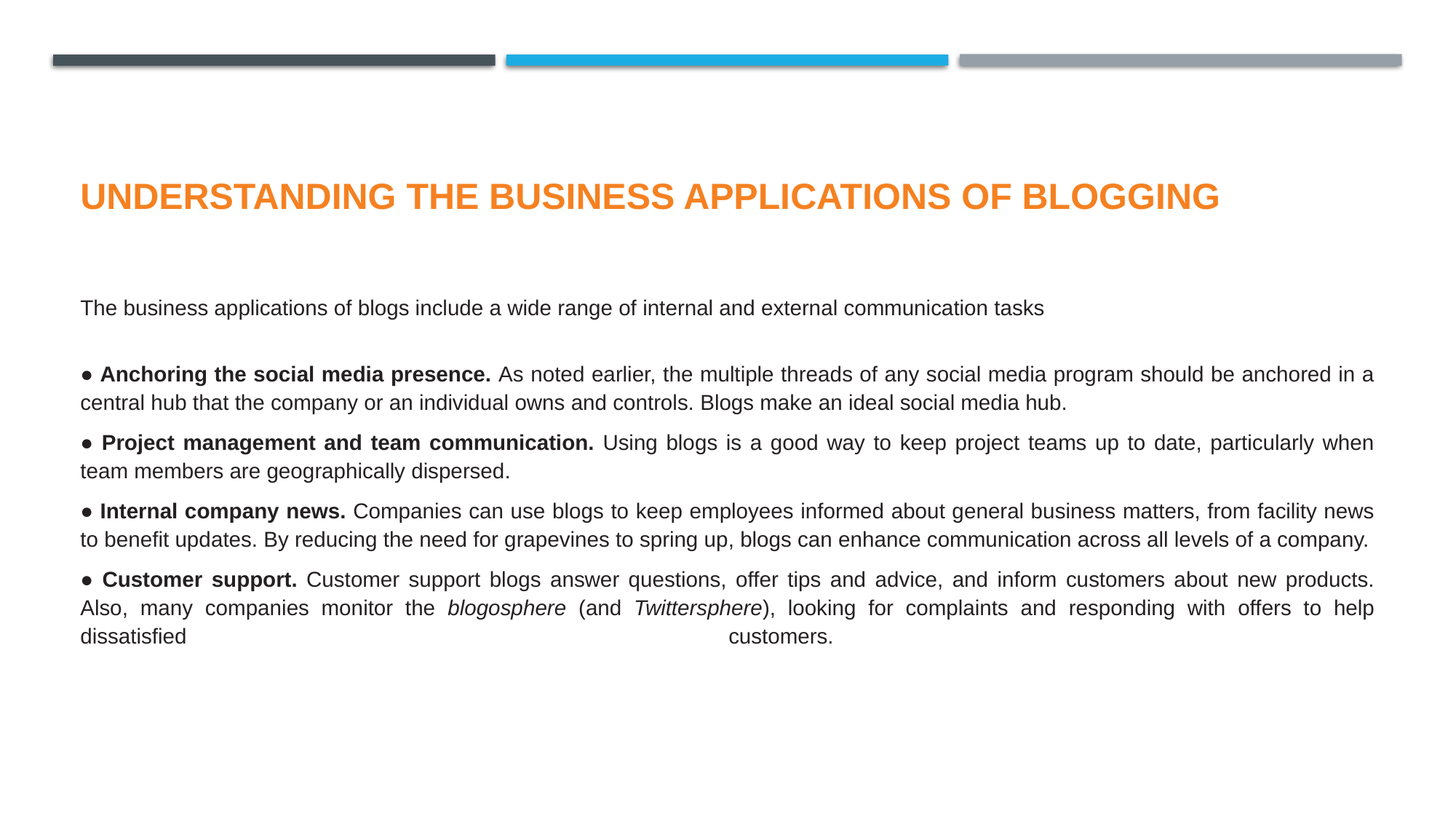

# UnDERSTAnDIng ThE BUSInESS APPLICATIonS oF BLoggIng
The business applications of blogs include a wide range of internal and external communication tasks
● Anchoring the social media presence. As noted earlier, the multiple threads of any social media program should be anchored in a central hub that the company or an individual owns and controls. Blogs make an ideal social media hub.
● Project management and team communication. Using blogs is a good way to keep project teams up to date, particularly when team members are geographically dispersed.
● Internal company news. Companies can use blogs to keep employees informed about general business matters, from facility news to benefit updates. By reducing the need for grapevines to spring up, blogs can enhance communication across all levels of a company.
● Customer support. Customer support blogs answer questions, offer tips and advice, and inform customers about new products. Also, many companies monitor the blogosphere (and Twittersphere), looking for complaints and responding with offers to help dissatisfied customers.